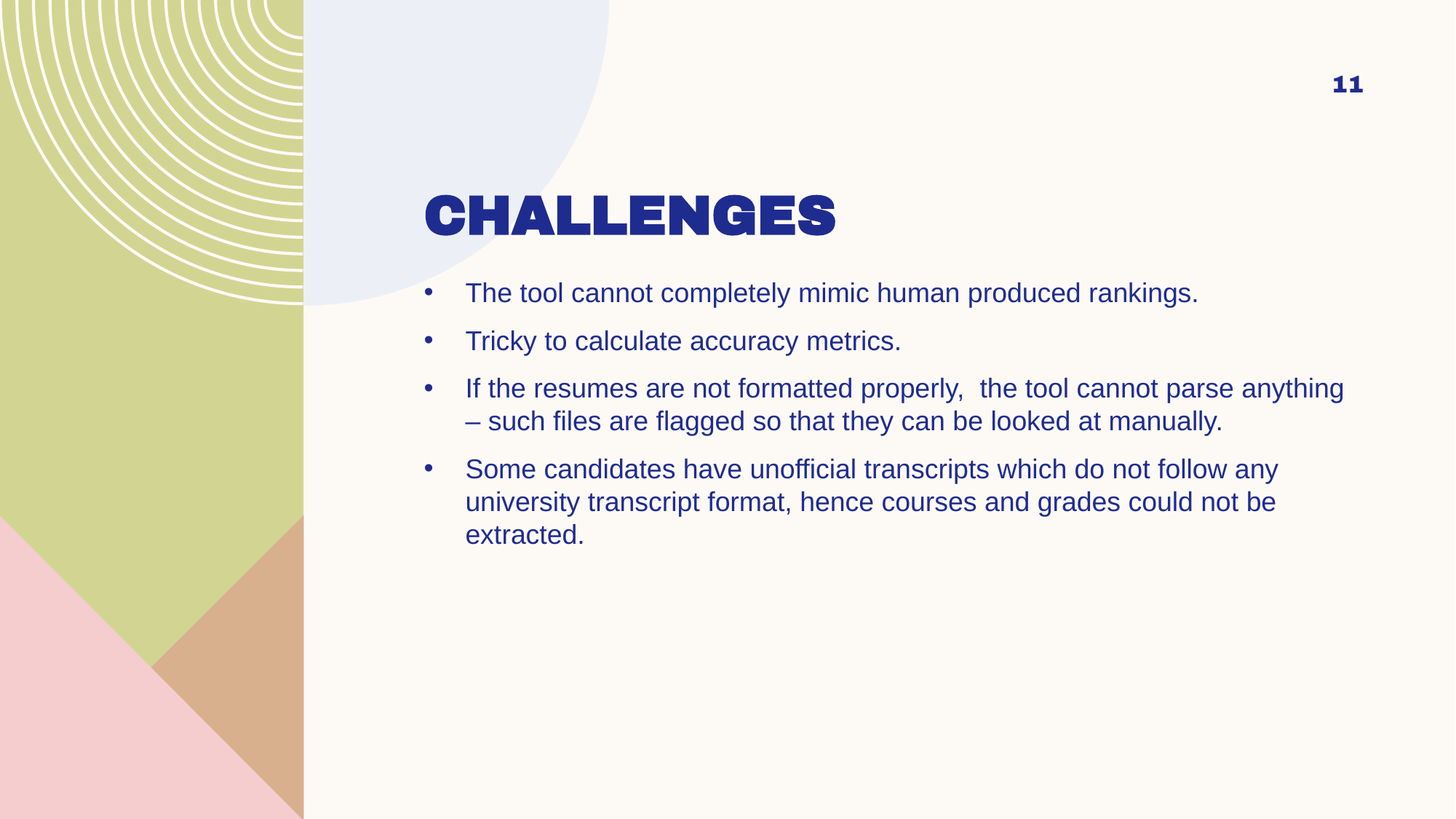

11
# Challenges
The tool cannot completely mimic human produced rankings.
Tricky to calculate accuracy metrics.
If the resumes are not formatted properly,  the tool cannot parse anything – such files are flagged so that they can be looked at manually.
Some candidates have unofficial transcripts which do not follow any university transcript format, hence courses and grades could not be extracted.